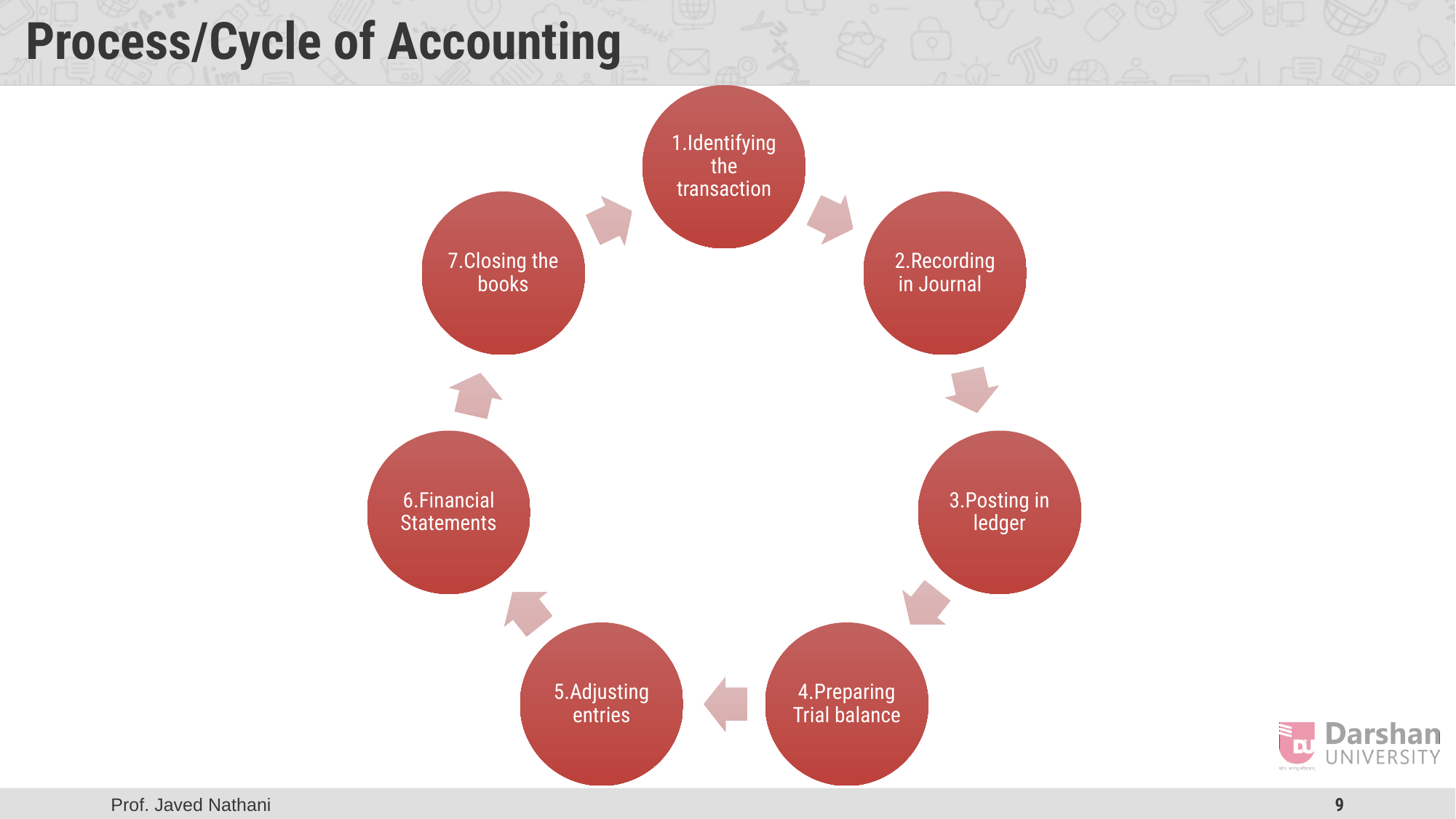

# Process/Cycle of Accounting
1.Identifying the transaction

2.Recording in Journal

3.Posting in ledger

4.Preparing Trial balance

5.Adjusting entries

6.Financial Statements

7.Closing the books